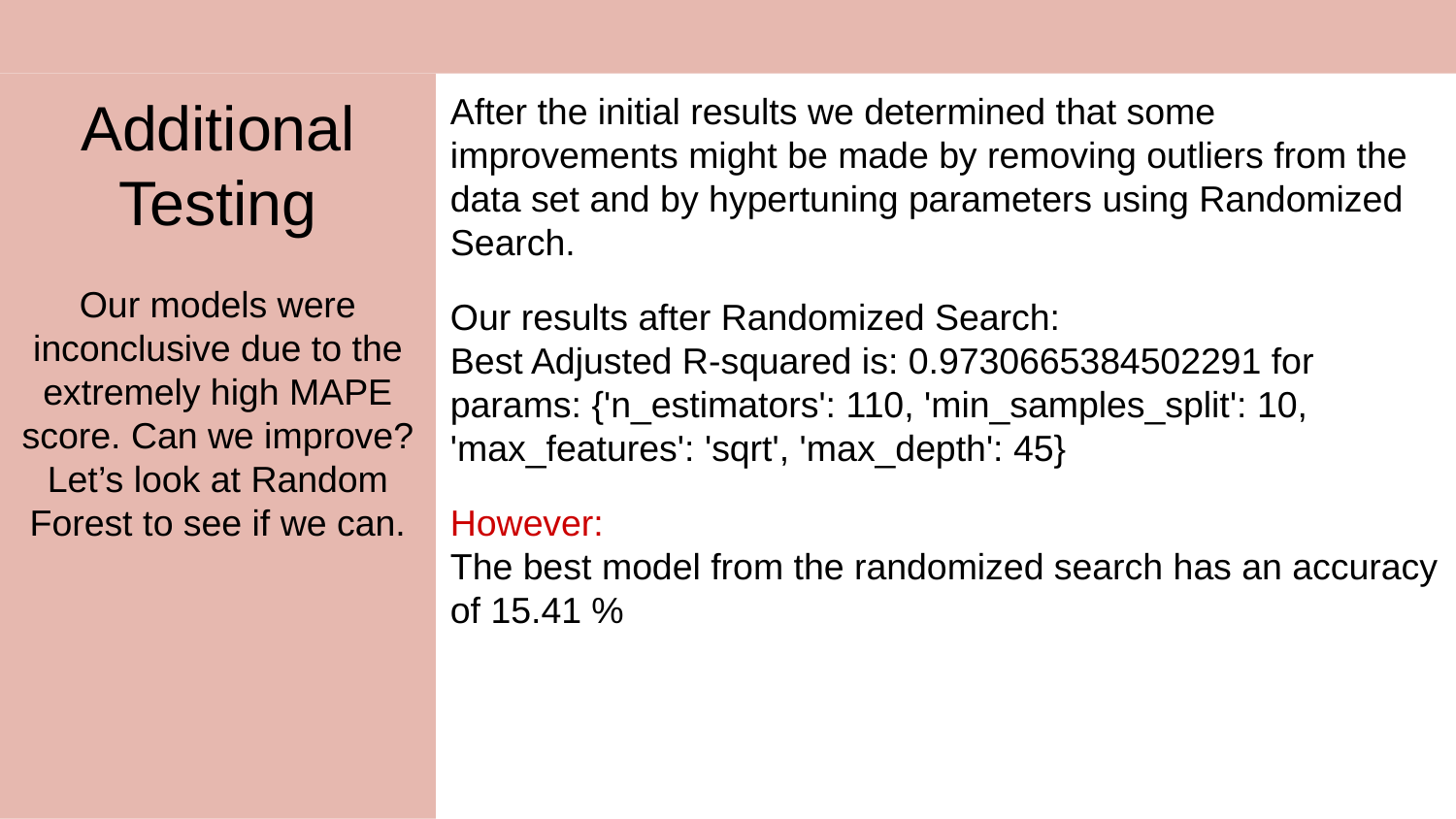

# Additional Testing

Our models were inconclusive due to the extremely high MAPE score. Can we improve? Let’s look at Random Forest to see if we can.
After the initial results we determined that some improvements might be made by removing outliers from the data set and by hypertuning parameters using Randomized Search.
Our results after Randomized Search:
Best Adjusted R-squared is: 0.9730665384502291 for params: {'n_estimators': 110, 'min_samples_split': 10, 'max_features': 'sqrt', 'max_depth': 45}
However:
The best model from the randomized search has an accuracy of 15.41 %